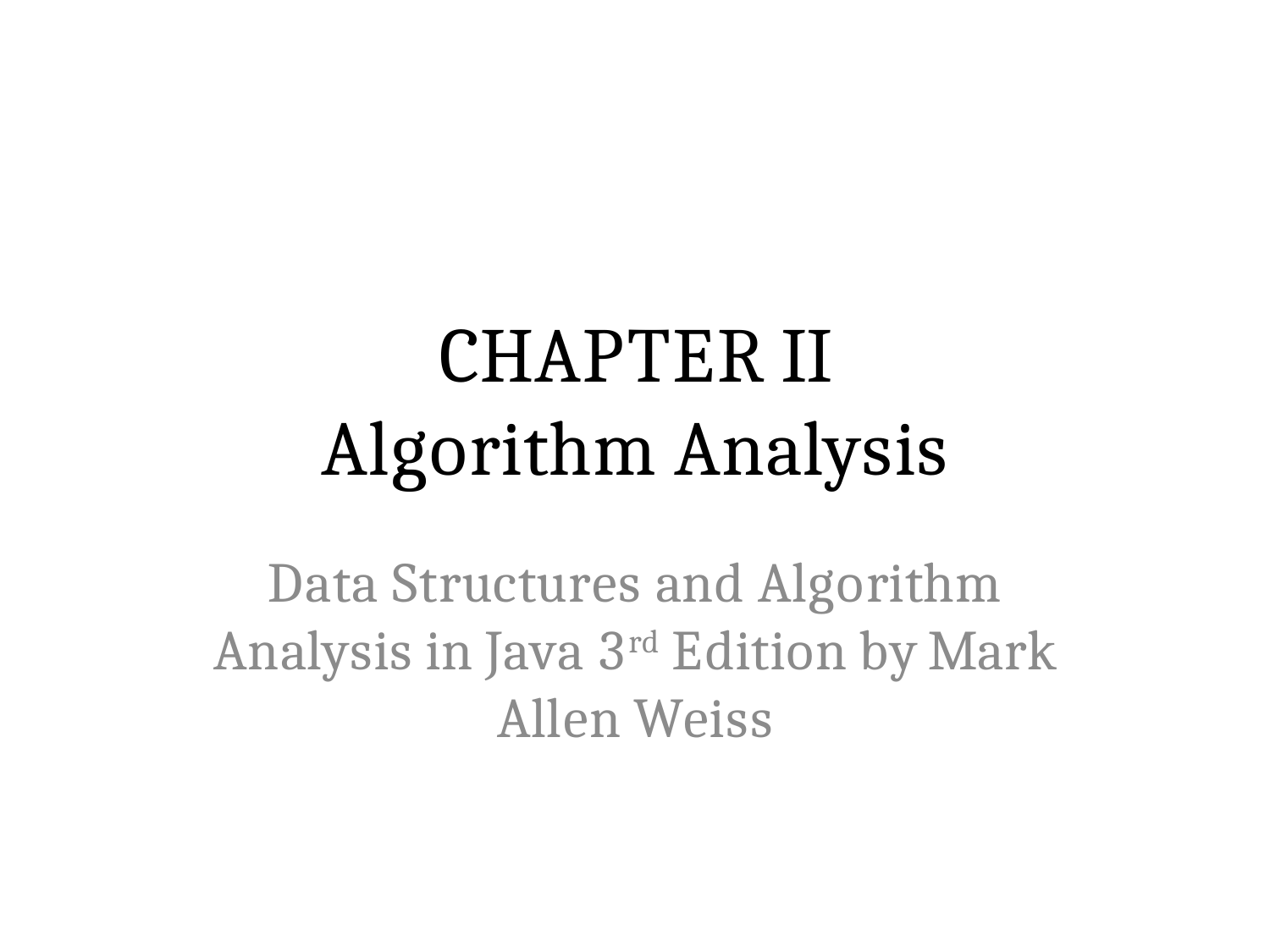

# CHAPTER II Algorithm Analysis
Data Structures and Algorithm Analysis in Java 3rd Edition by Mark Allen Weiss